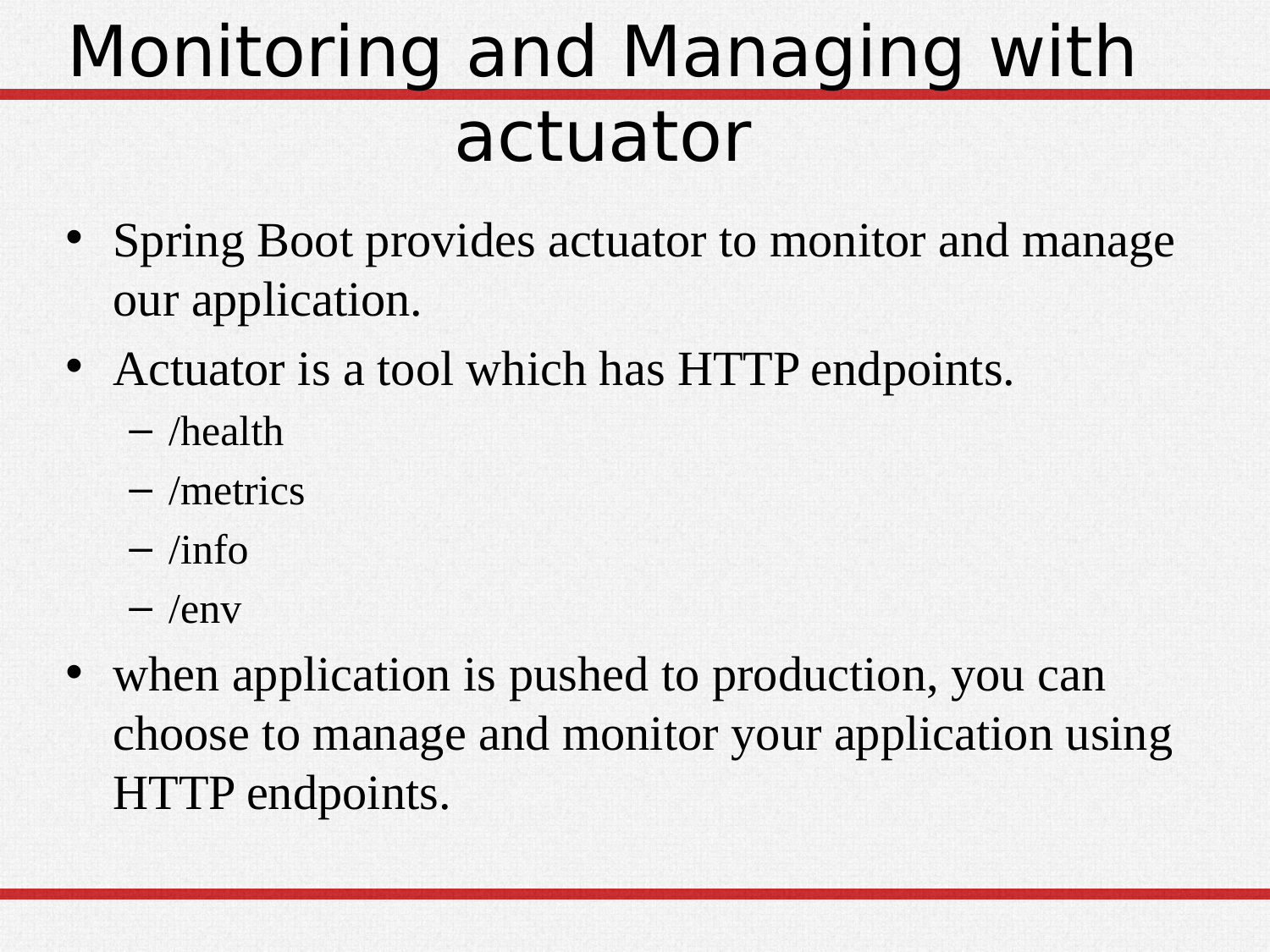

# Monitoring and Managing with actuator
Spring Boot provides actuator to monitor and manage our application.
Actuator is a tool which has HTTP endpoints.
/health
/metrics
/info
/env
when application is pushed to production, you can choose to manage and monitor your application using HTTP endpoints.
37